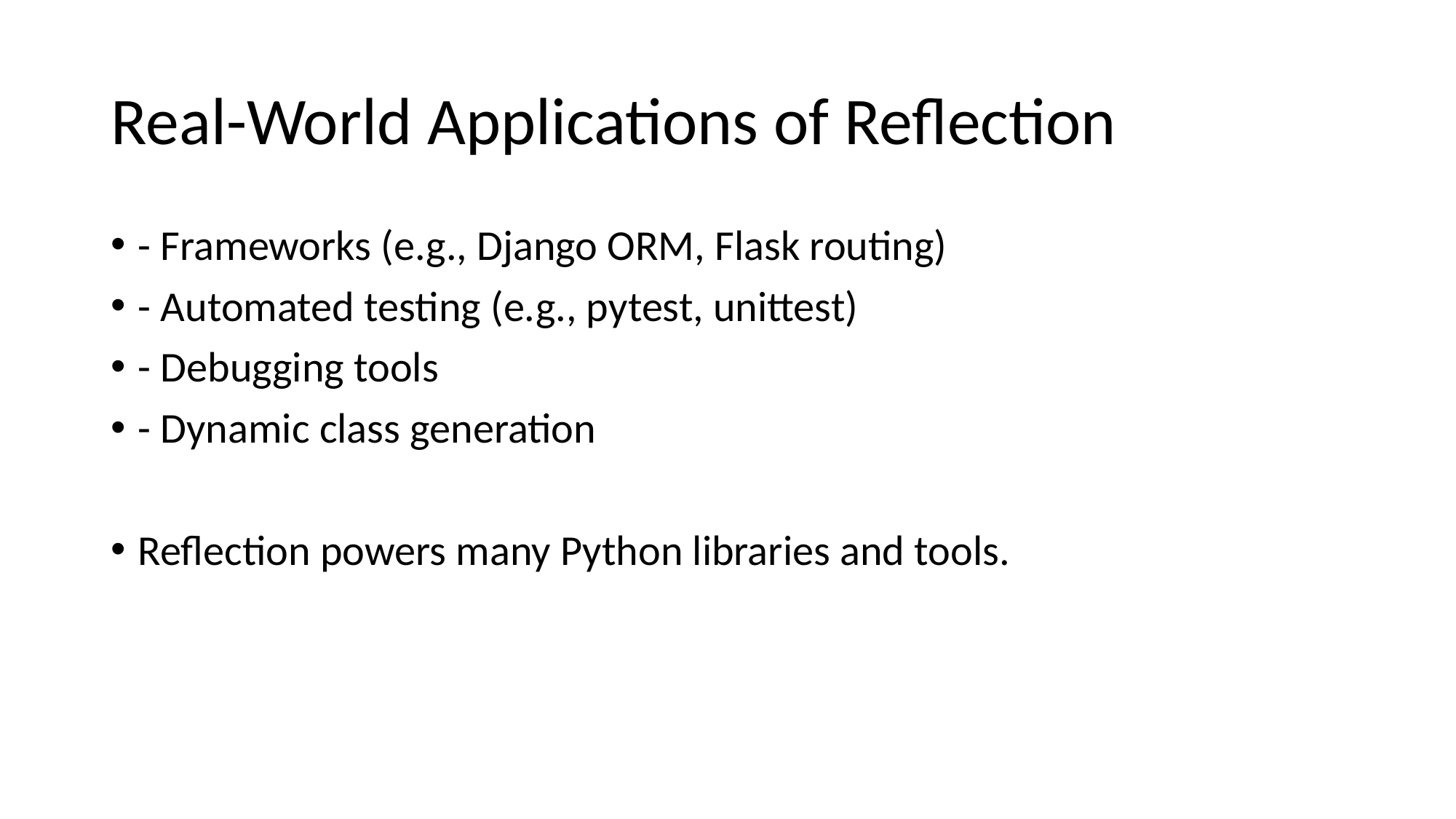

# Real-World Applications of Reflection
- Frameworks (e.g., Django ORM, Flask routing)
- Automated testing (e.g., pytest, unittest)
- Debugging tools
- Dynamic class generation

Reflection powers many Python libraries and tools.